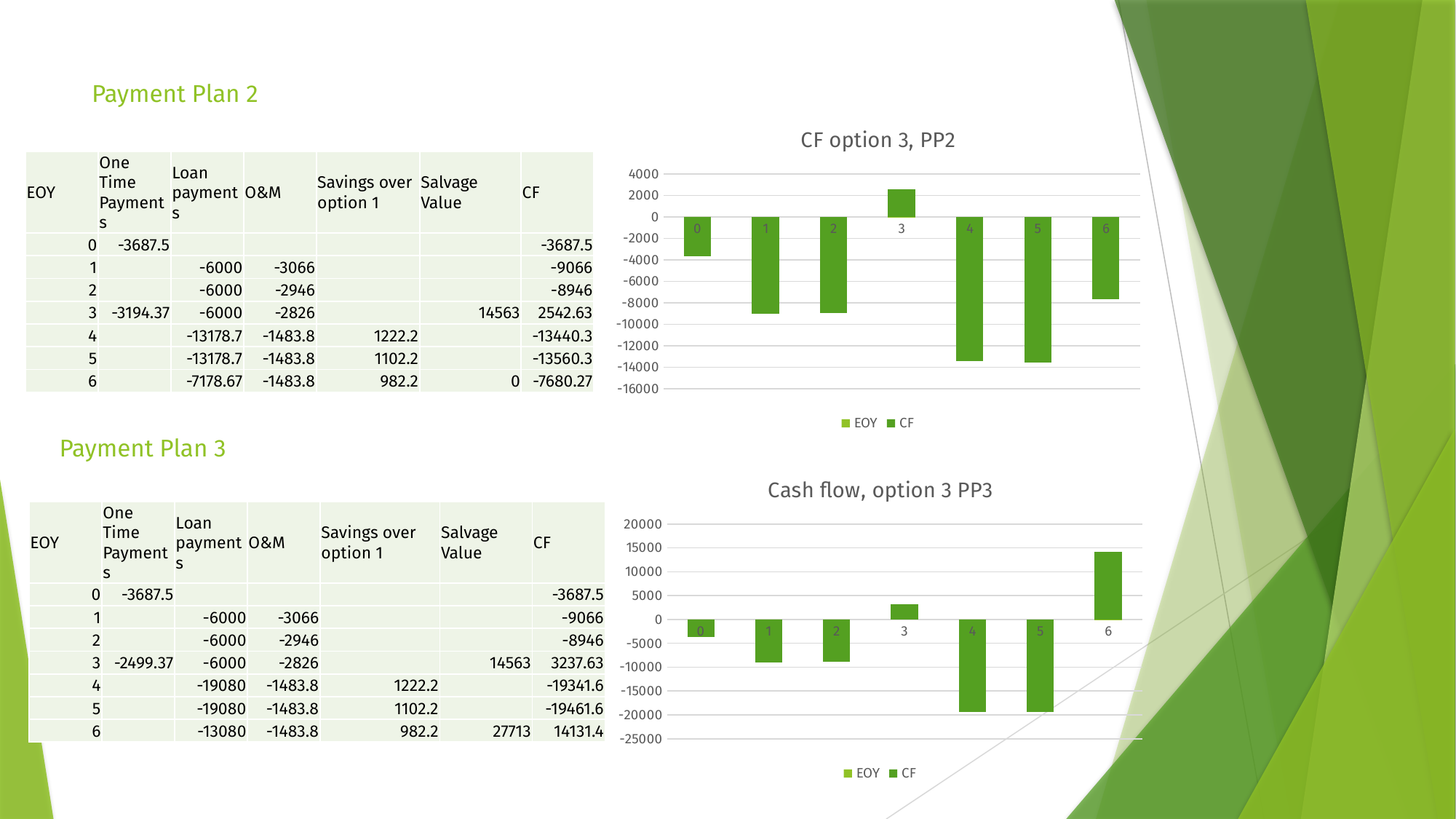

# Payment Plan 2

### Chart: CF option 3, PP2

| Category | EOY | CF |
|---|---|---|
| 0 | 0.0 | -3687.5 |
| 1 | 1.0 | -9066.0 |
| 2 | 2.0 | -8946.0 |
| 3 | 3.0 | 2542.630000000001 |
| 4 | 4.0 | -13440.269999999999 |
| 5 | 5.0 | -13560.269999999999 |
| 6 | 6.0 | -7680.2699999999995 |
| EOY | One Time Payments | Loan payments | O&M | Savings over option 1 | Salvage Value | CF |
| --- | --- | --- | --- | --- | --- | --- |
| 0 | -3687.5 |  |  |  |  | -3687.5 |
| 1 |  | -6000 | -3066 |  |  | -9066 |
| 2 |  | -6000 | -2946 |  |  | -8946 |
| 3 | -3194.37 | -6000 | -2826 |  | 14563 | 2542.63 |
| 4 |  | -13178.7 | -1483.8 | 1222.2 |  | -13440.3 |
| 5 |  | -13178.7 | -1483.8 | 1102.2 |  | -13560.3 |
| 6 |  | -7178.67 | -1483.8 | 982.2 | 0 | -7680.27 |
Payment Plan 3

### Chart: Cash flow, option 3 PP3

| Category | EOY | CF |
|---|---|---|
| 0 | 0.0 | -3687.5 |
| 1 | 1.0 | -9066.0 |
| 2 | 2.0 | -8946.0 |
| 3 | 3.0 | 3237.630000000001 |
| 4 | 4.0 | -19341.6 |
| 5 | 5.0 | -19461.6 |
| 6 | 6.0 | 14131.400000000001 |
| EOY | One Time Payments | Loan payments | O&M | Savings over option 1 | Salvage Value | CF |
| --- | --- | --- | --- | --- | --- | --- |
| 0 | -3687.5 |  |  |  |  | -3687.5 |
| 1 |  | -6000 | -3066 |  |  | -9066 |
| 2 |  | -6000 | -2946 |  |  | -8946 |
| 3 | -2499.37 | -6000 | -2826 |  | 14563 | 3237.63 |
| 4 |  | -19080 | -1483.8 | 1222.2 |  | -19341.6 |
| 5 |  | -19080 | -1483.8 | 1102.2 |  | -19461.6 |
| 6 |  | -13080 | -1483.8 | 982.2 | 27713 | 14131.4 |